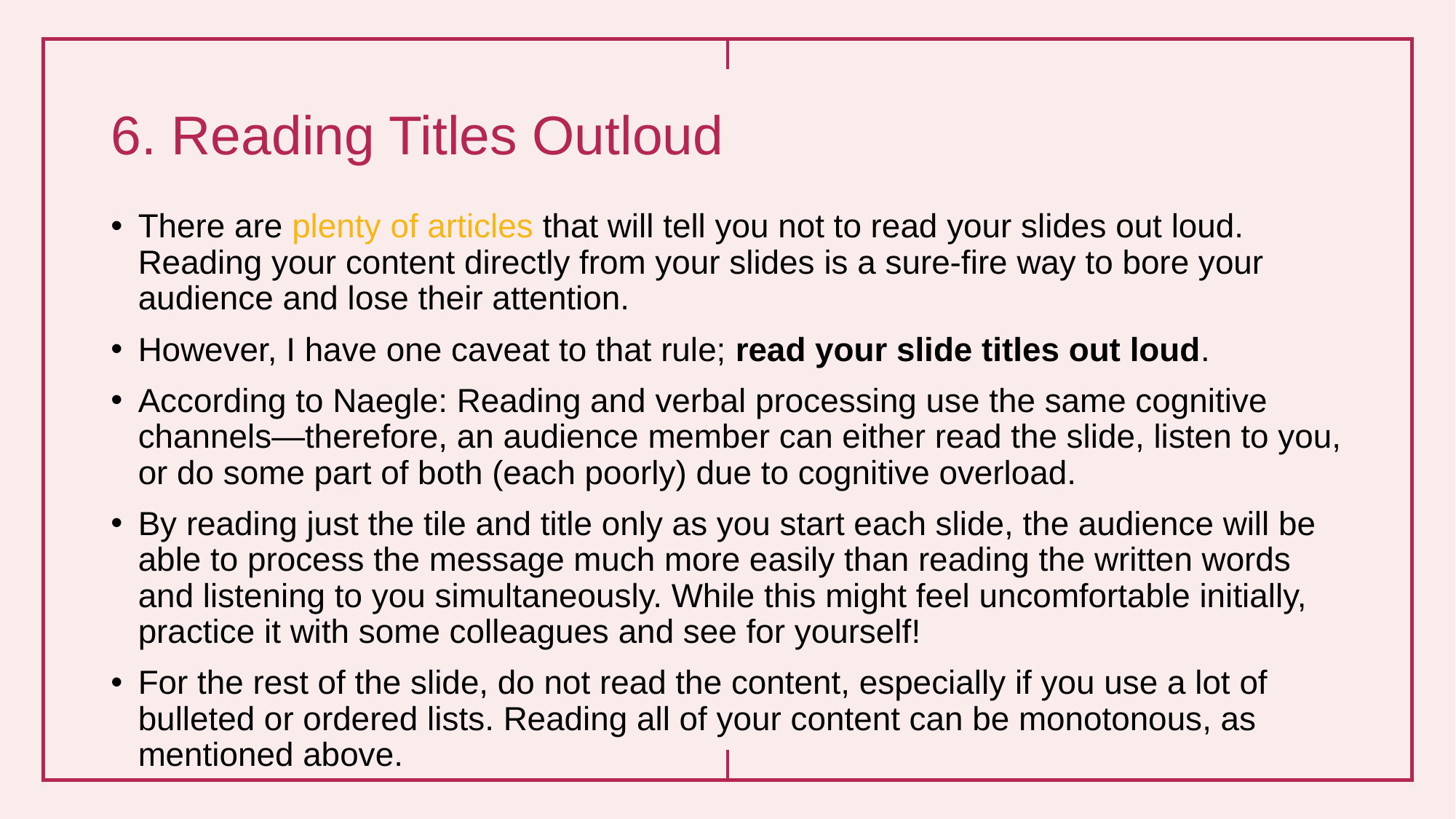

# 6. Reading Titles Outloud
There are plenty of articles that will tell you not to read your slides out loud. Reading your content directly from your slides is a sure-fire way to bore your audience and lose their attention.
However, I have one caveat to that rule; read your slide titles out loud.
According to Naegle: Reading and verbal processing use the same cognitive channels—therefore, an audience member can either read the slide, listen to you, or do some part of both (each poorly) due to cognitive overload.
By reading just the tile and title only as you start each slide, the audience will be able to process the message much more easily than reading the written words and listening to you simultaneously. While this might feel uncomfortable initially, practice it with some colleagues and see for yourself!
For the rest of the slide, do not read the content, especially if you use a lot of bulleted or ordered lists. Reading all of your content can be monotonous, as mentioned above.